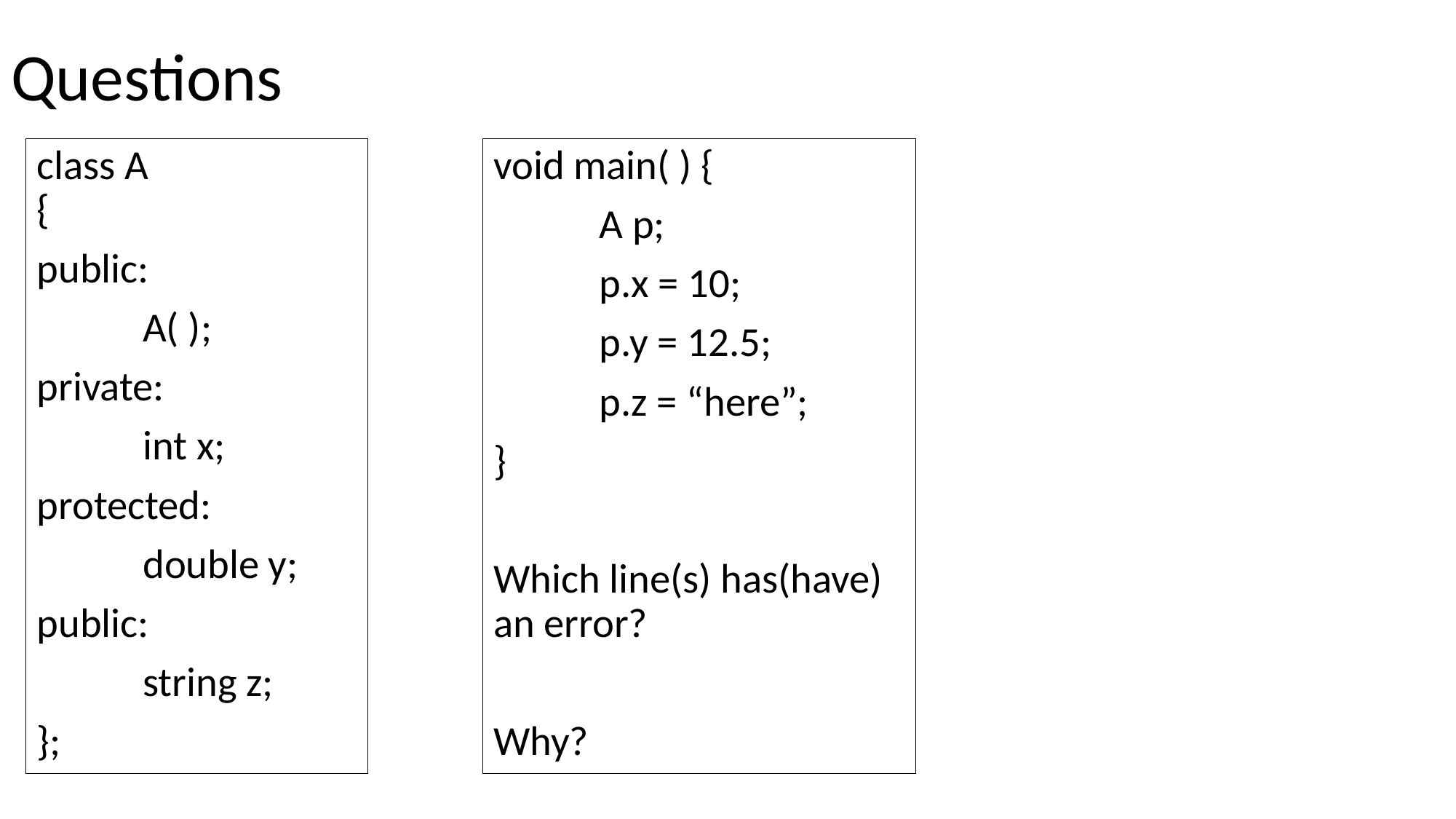

# Questions
class A
{
public:
	A( );
private:
	int x;
protected:
	double y;
public:
	string z;
};
void main( ) {
	A p;
	p.x = 10;
	p.y = 12.5;
	p.z = “here”;
}

Which line(s) has(have) an error?

Why?